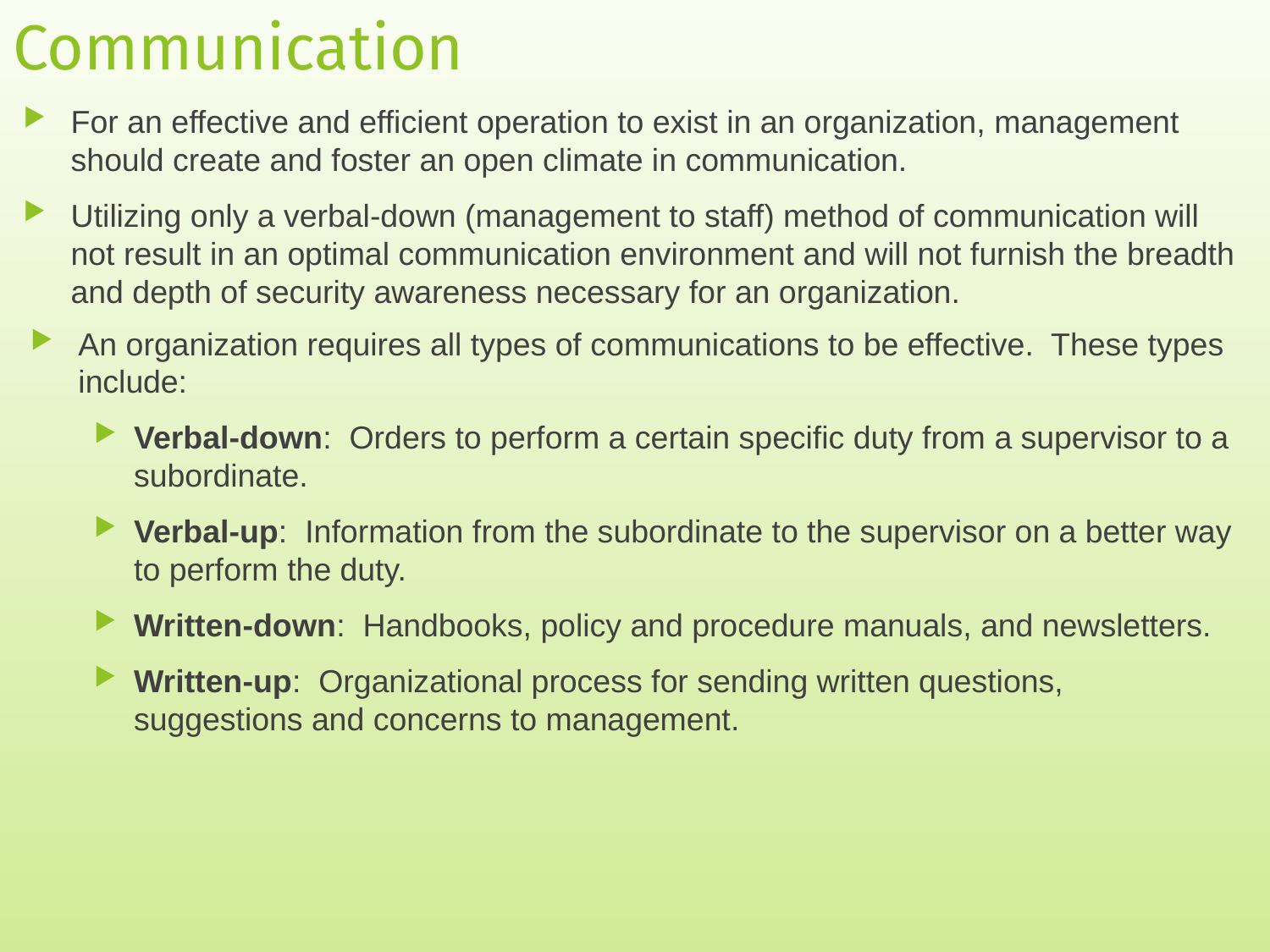

# Communication
For an effective and efficient operation to exist in an organization, management should create and foster an open climate in communication.
Utilizing only a verbal-down (management to staff) method of communication will not result in an optimal communication environment and will not furnish the breadth and depth of security awareness necessary for an organization.
An organization requires all types of communications to be effective.  These types include:
Verbal-down:  Orders to perform a certain specific duty from a supervisor to a subordinate.
Verbal-up:  Information from the subordinate to the supervisor on a better way to perform the duty.
Written-down:  Handbooks, policy and procedure manuals, and newsletters.
Written-up:  Organizational process for sending written questions, suggestions and concerns to management.
9